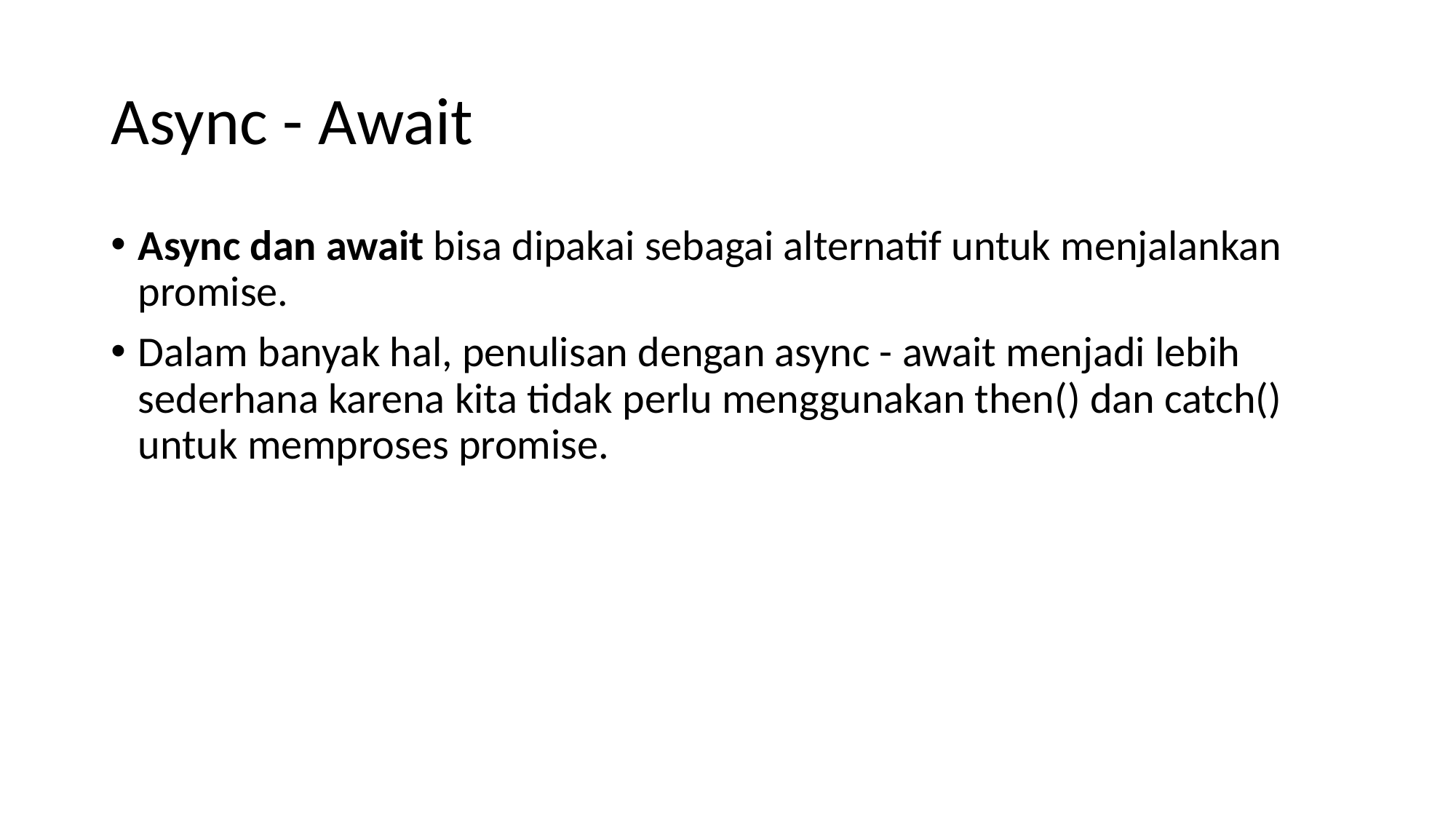

# Async - Await
Async dan await bisa dipakai sebagai alternatif untuk menjalankan promise.
Dalam banyak hal, penulisan dengan async - await menjadi lebih sederhana karena kita tidak perlu menggunakan then() dan catch() untuk memproses promise.